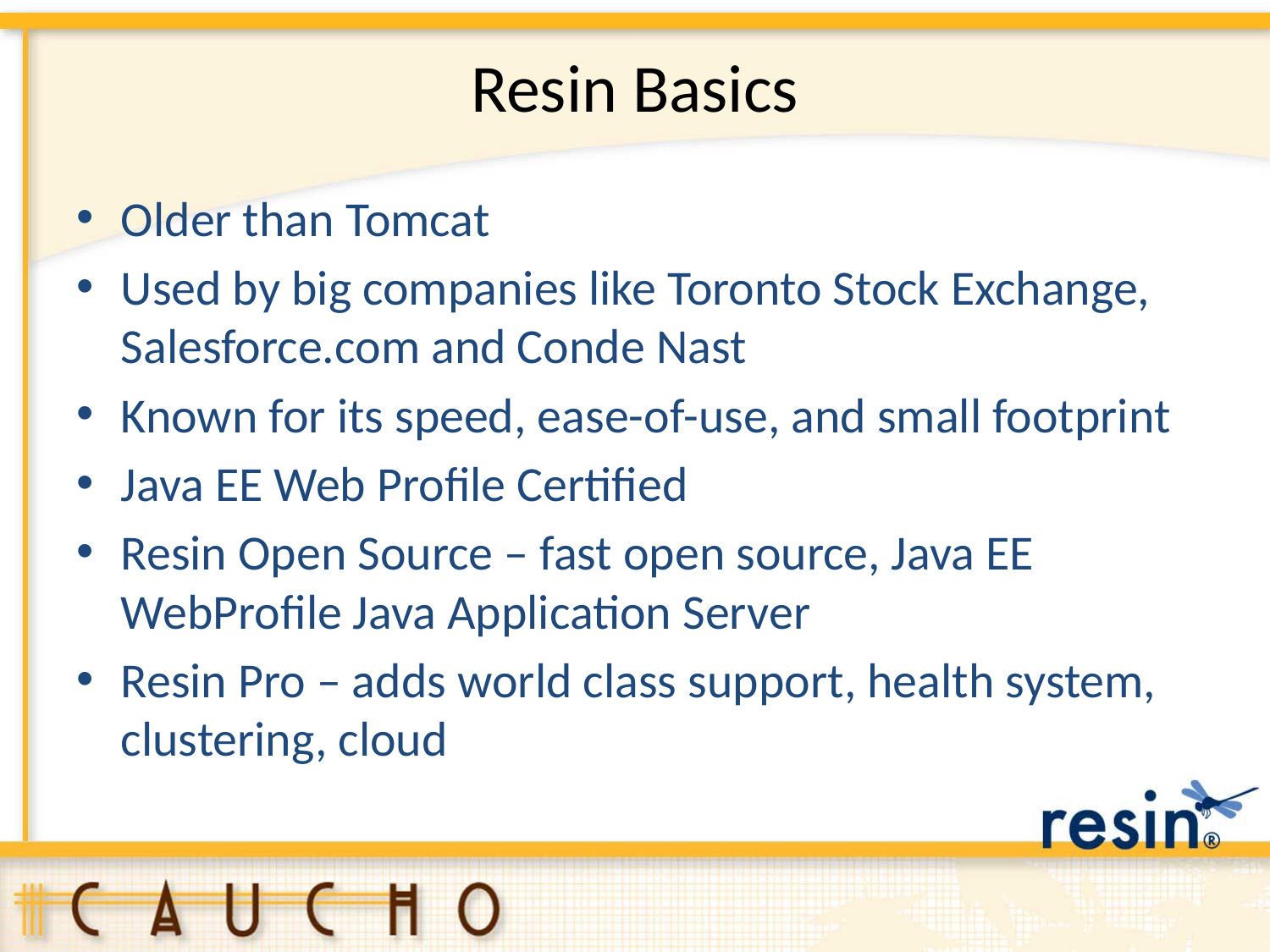

# Resin Basics
Older than Tomcat
Used by big companies like Toronto Stock Exchange, Salesforce.com and Conde Nast
Known for its speed, ease-of-use, and small footprint
Java EE Web Profile Certified
Resin Open Source – fast open source, Java EE WebProfile Java Application Server
Resin Pro – adds world class support, health system, clustering, cloud